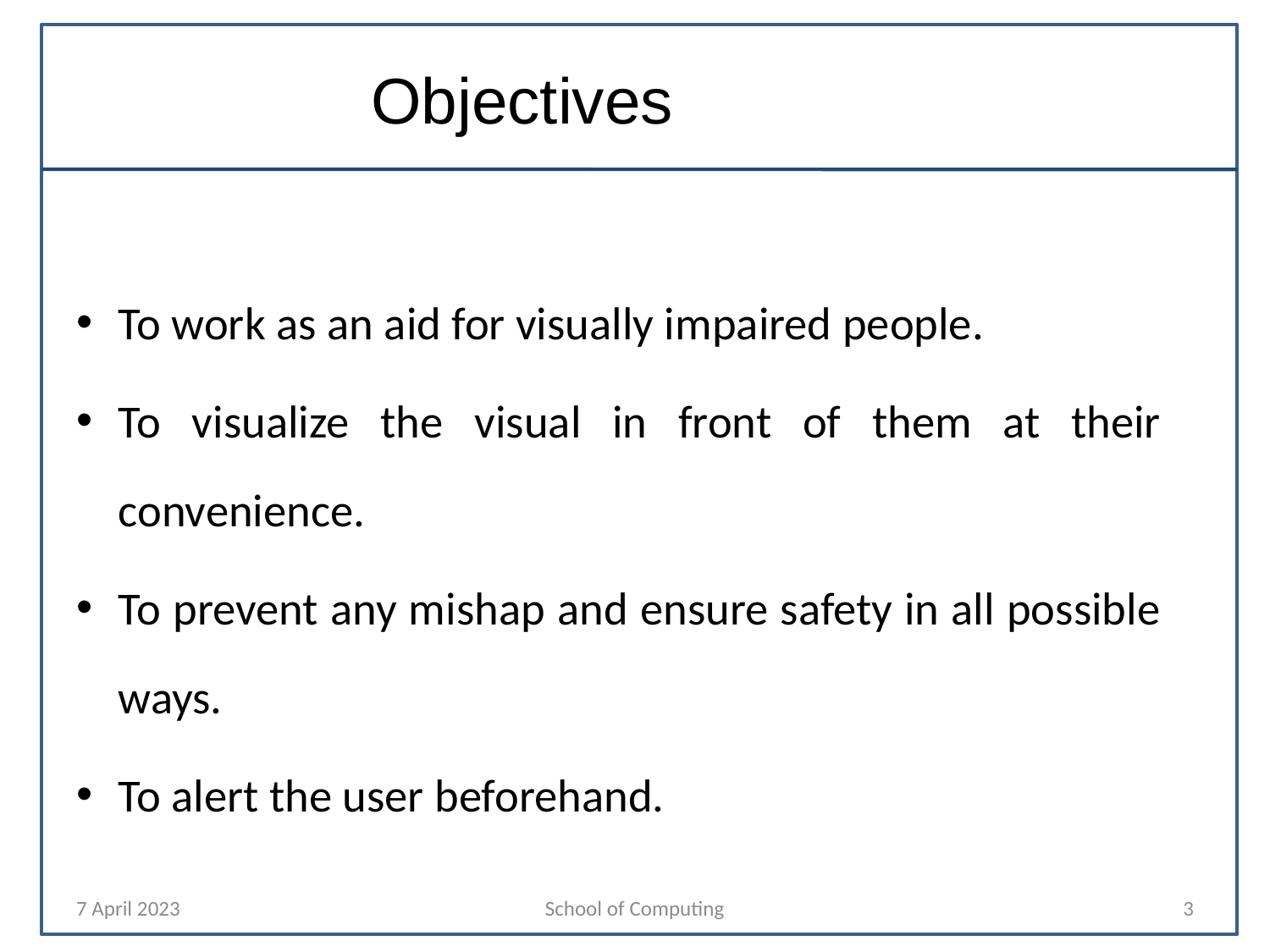

# Objectives

To work as an aid for visually impaired people.
To visualize the visual in front of them at their convenience.
To prevent any mishap and ensure safety in all possible ways.
To alert the user beforehand.

7 April 2023
School of Computing
3